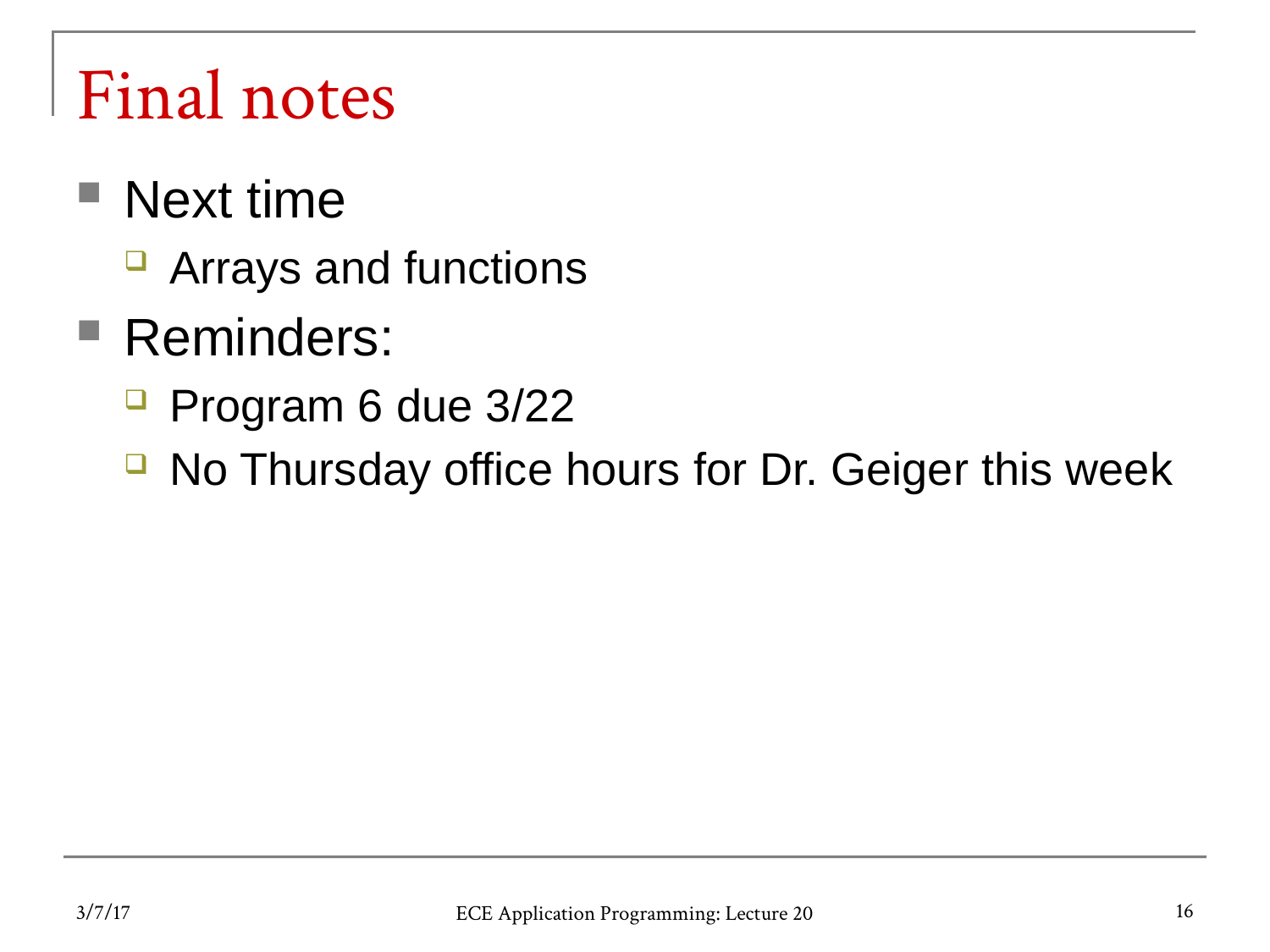

# Final notes
Next time
Arrays and functions
Reminders:
Program 6 due 3/22
No Thursday office hours for Dr. Geiger this week
3/7/17
16
ECE Application Programming: Lecture 20